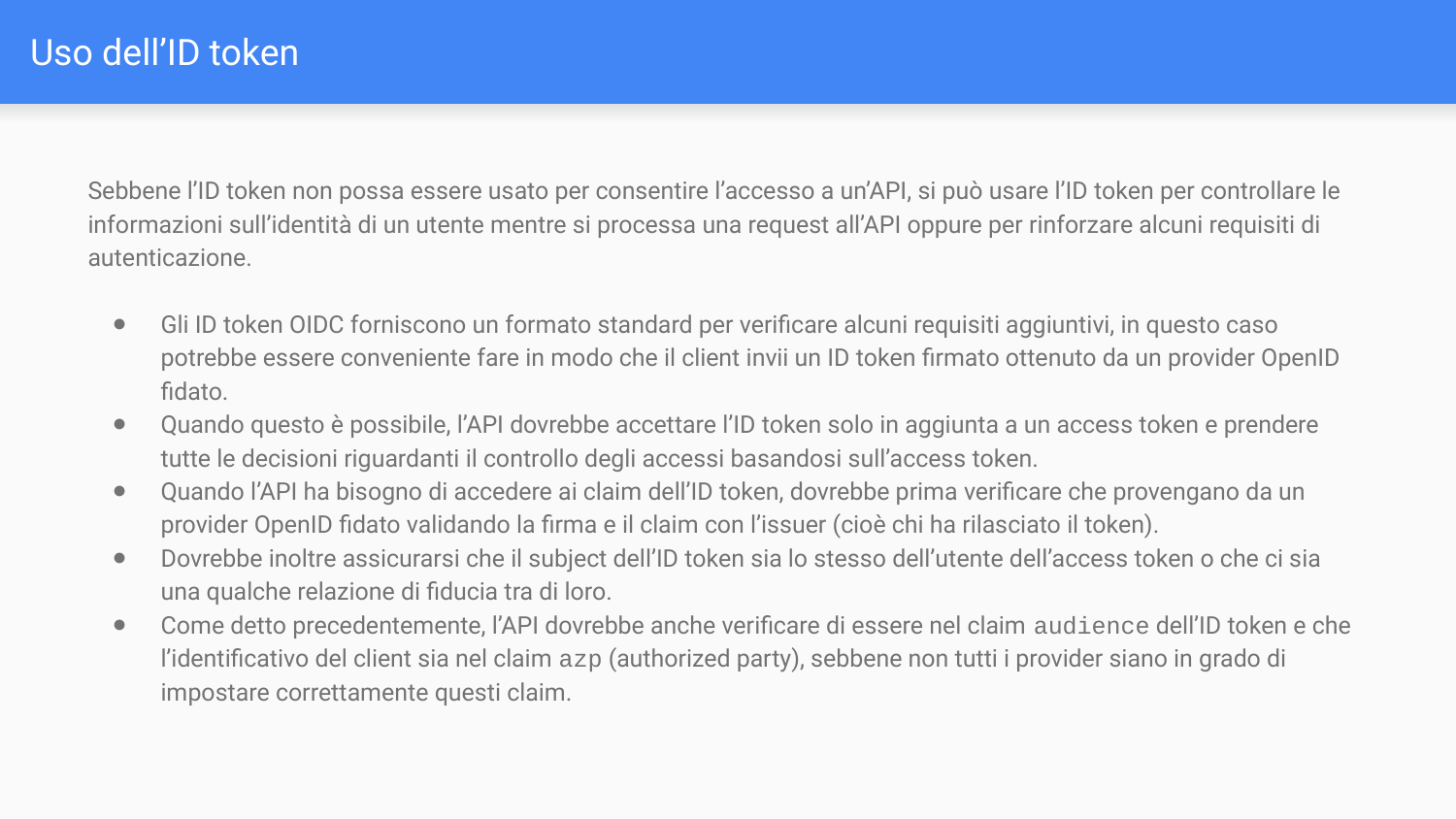

# Uso dell’ID token
Sebbene l’ID token non possa essere usato per consentire l’accesso a un’API, si può usare l’ID token per controllare le informazioni sull’identità di un utente mentre si processa una request all’API oppure per rinforzare alcuni requisiti di autenticazione.

Gli ID token OIDC forniscono un formato standard per verificare alcuni requisiti aggiuntivi, in questo caso potrebbe essere conveniente fare in modo che il client invii un ID token firmato ottenuto da un provider OpenID fidato.
Quando questo è possibile, l’API dovrebbe accettare l’ID token solo in aggiunta a un access token e prendere tutte le decisioni riguardanti il controllo degli accessi basandosi sull’access token.
Quando l’API ha bisogno di accedere ai claim dell’ID token, dovrebbe prima verificare che provengano da un provider OpenID fidato validando la firma e il claim con l’issuer (cioè chi ha rilasciato il token).
Dovrebbe inoltre assicurarsi che il subject dell’ID token sia lo stesso dell’utente dell’access token o che ci sia una qualche relazione di fiducia tra di loro.
Come detto precedentemente, l’API dovrebbe anche verificare di essere nel claim audience dell’ID token e che l’identificativo del client sia nel claim azp (authorized party), sebbene non tutti i provider siano in grado di impostare correttamente questi claim.